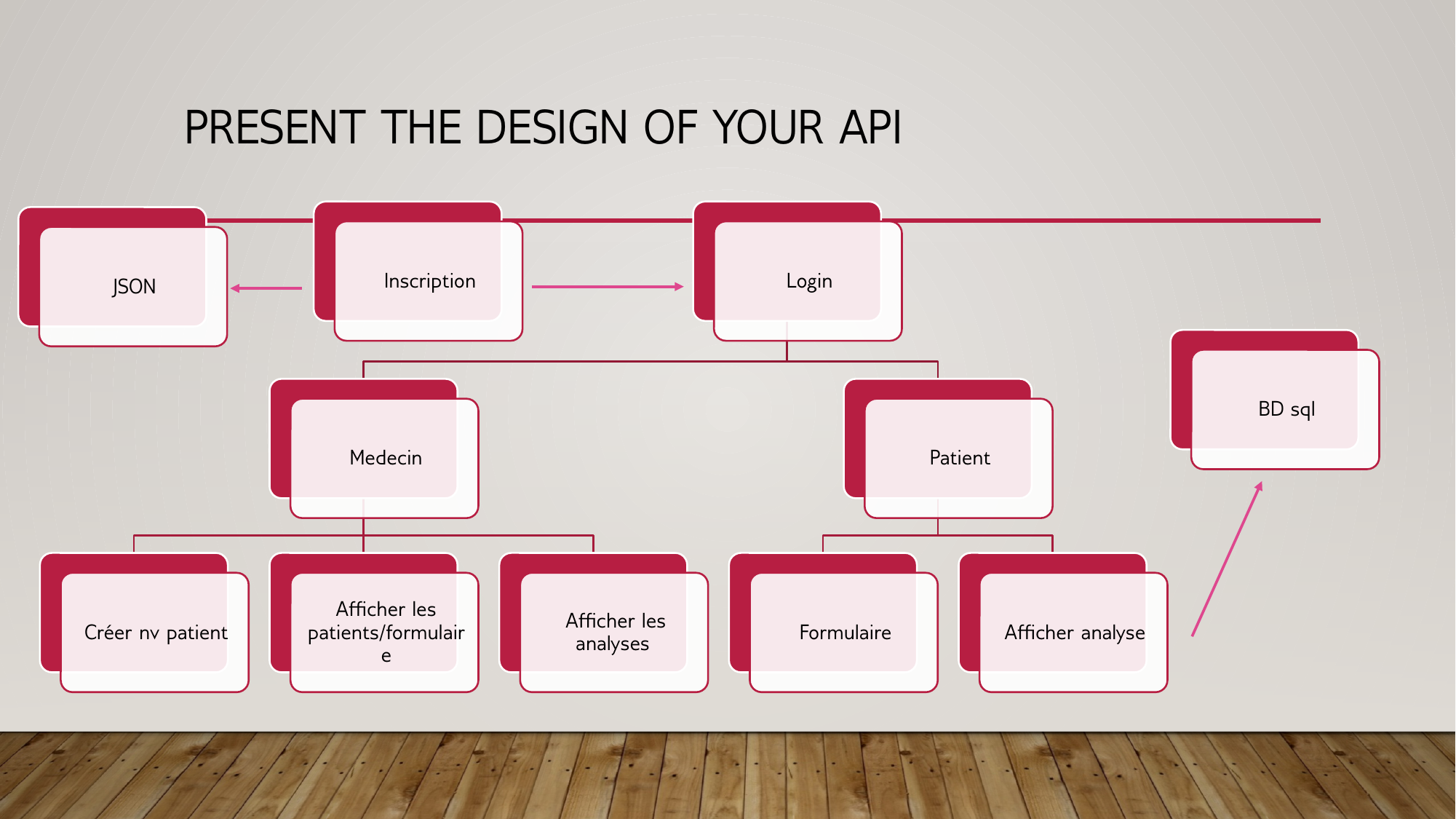

Login
Medecin
Créer nv patient
Afficher les patients/formulaire
Afficher les analyses
Patient
Formulaire
Afficher analyse
Inscription
BD sql
JSON
# Present the Design of your API